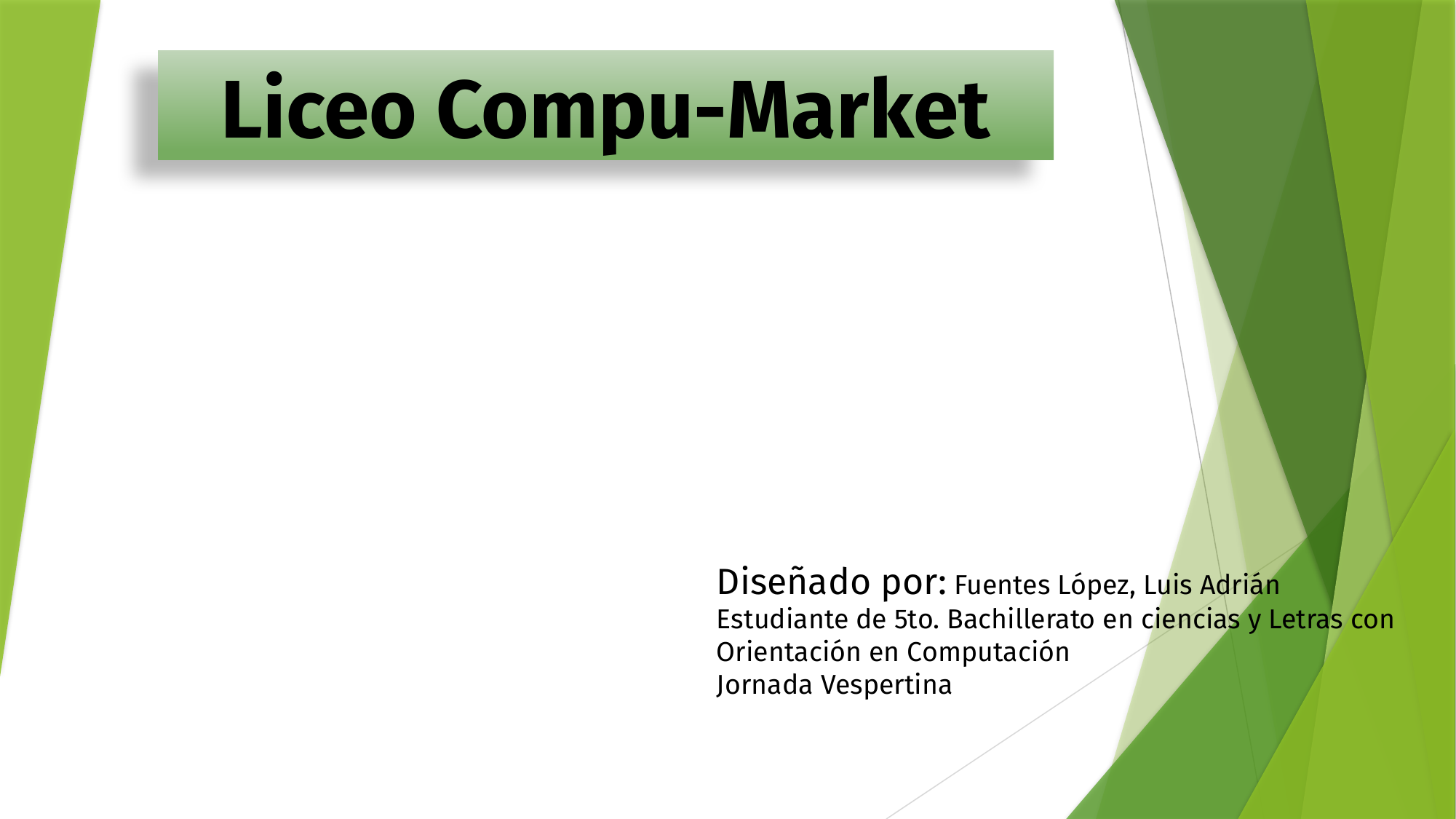

Liceo Compu-Market
Diseñado por: Fuentes López, Luis Adrián
Estudiante de 5to. Bachillerato en ciencias y Letras con Orientación en Computación
Jornada Vespertina